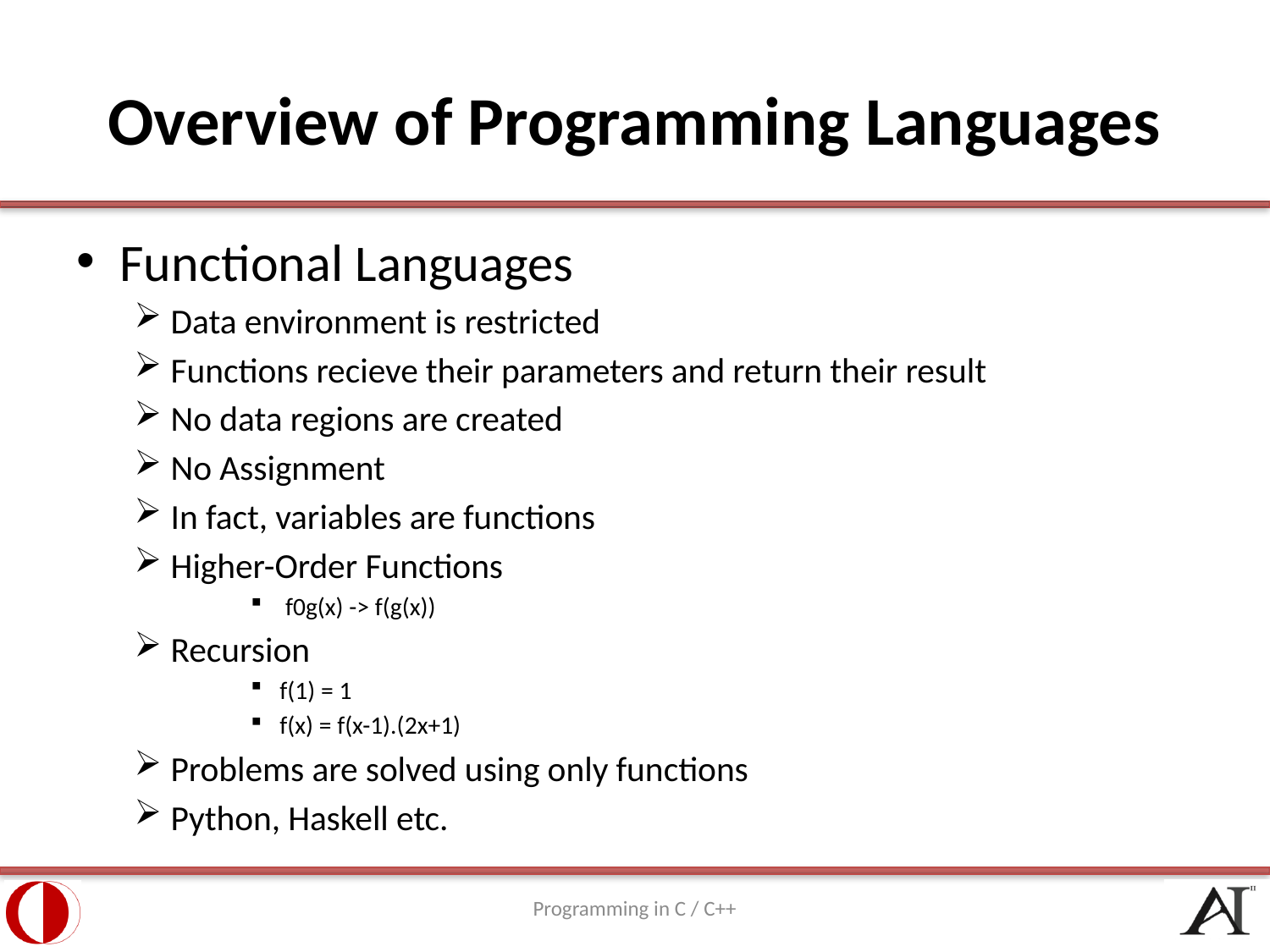

# Overview of Programming Languages
Functional Languages
Data environment is restricted
Functions recieve their parameters and return their result
No data regions are created
No Assignment
In fact, variables are functions
Higher-Order Functions
 f0g(x) -> f(g(x))
Recursion
f(1) = 1
f(x) = f(x-1).(2x+1)
Problems are solved using only functions
Python, Haskell etc.
Programming in C / C++
3